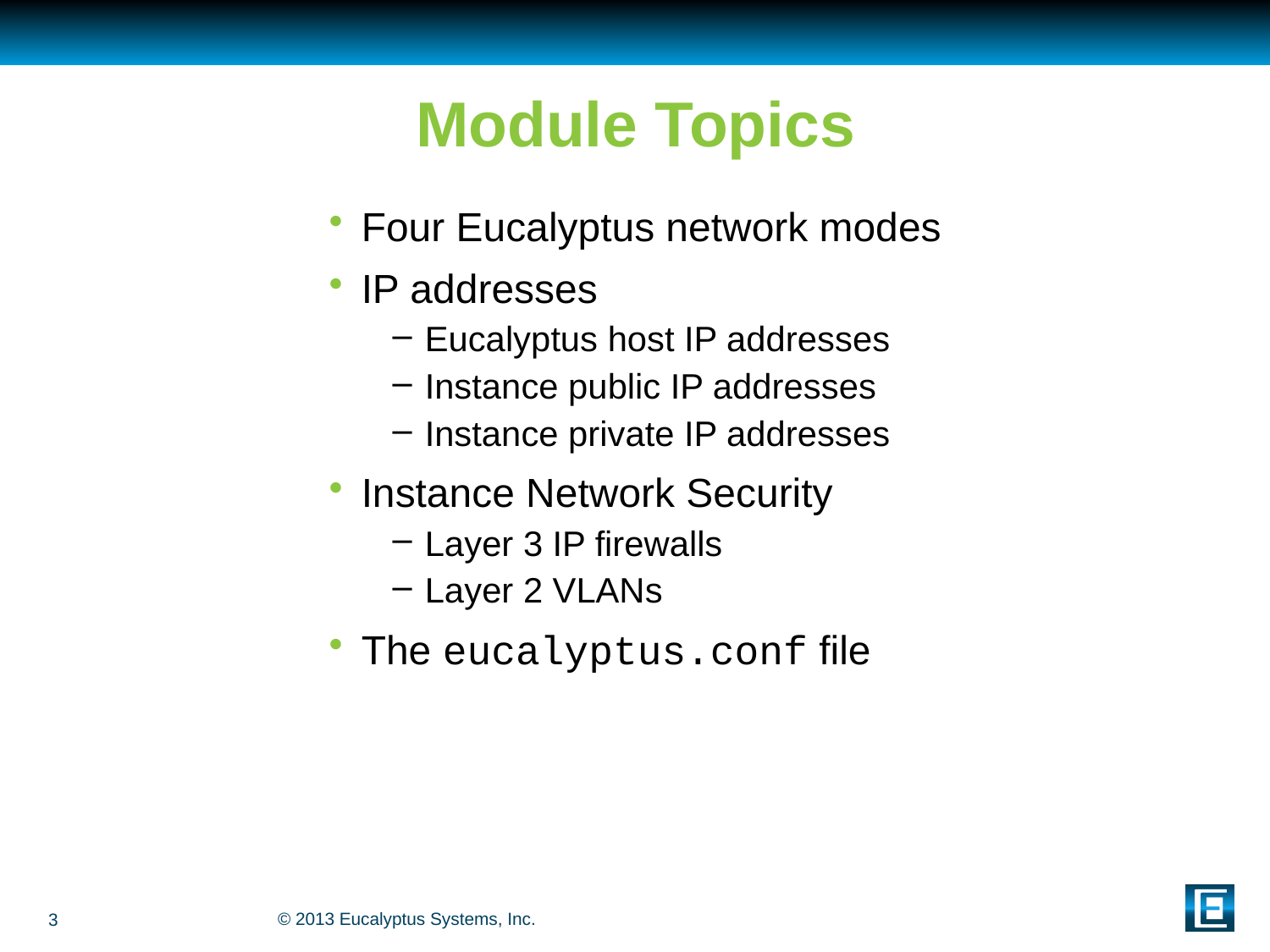

# Module Topics
Four Eucalyptus network modes
IP addresses
Eucalyptus host IP addresses
Instance public IP addresses
Instance private IP addresses
Instance Network Security
Layer 3 IP firewalls
Layer 2 VLANs
The eucalyptus.conf file

3